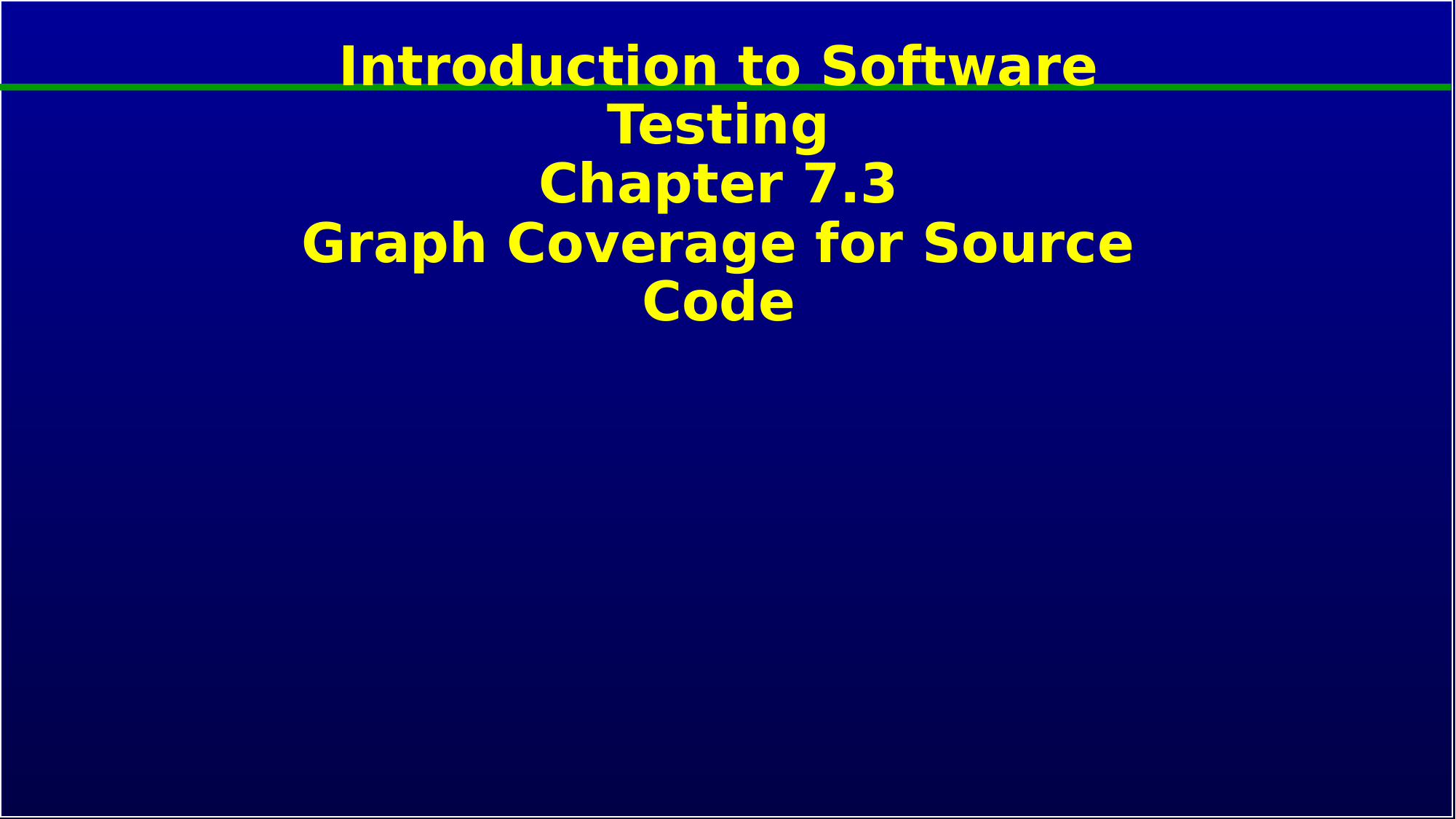

# Introduction to Software Testing Chapter 7.3 Graph Coverage for Source Code